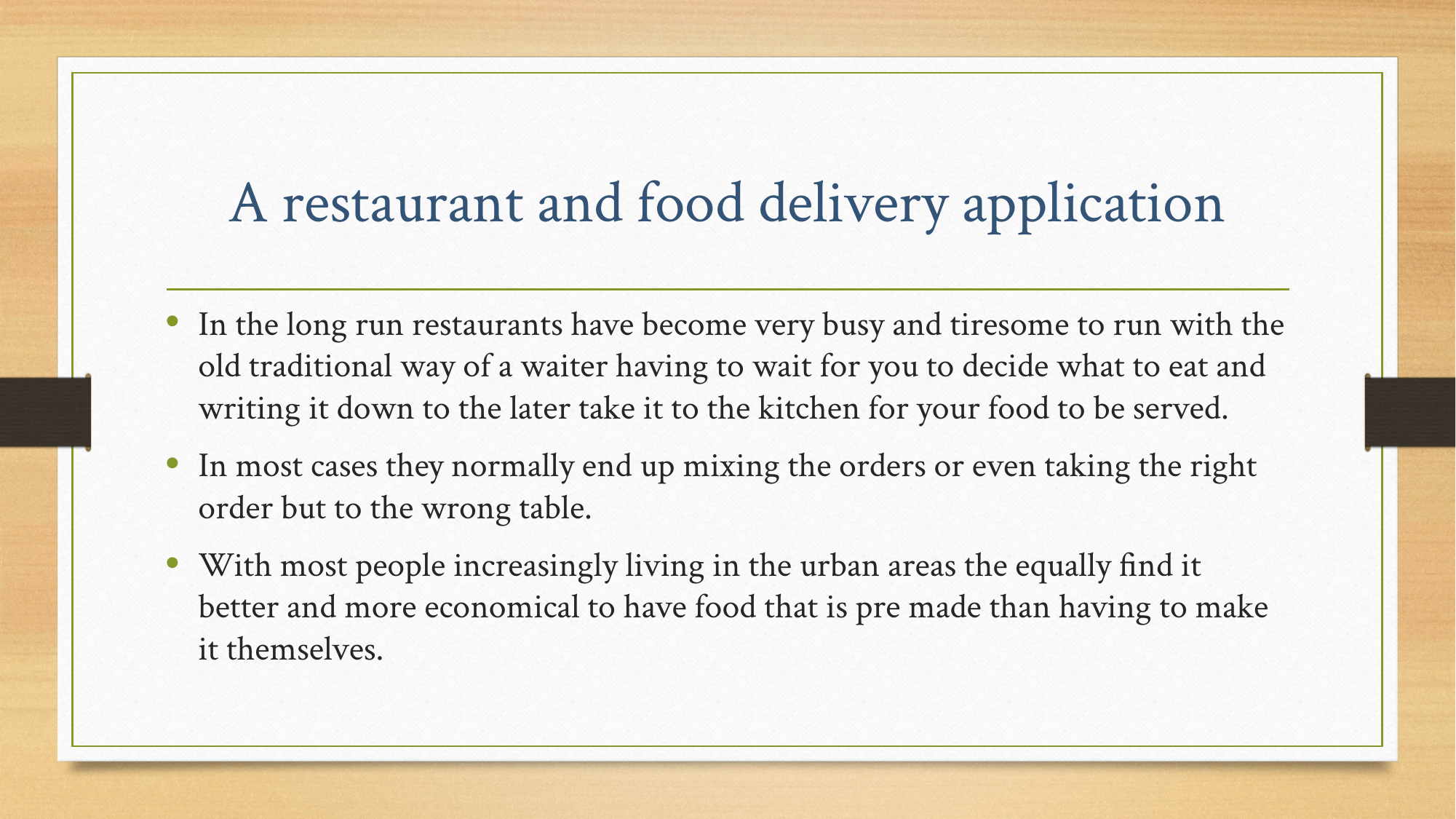

# A restaurant and food delivery application
In the long run restaurants have become very busy and tiresome to run with the old traditional way of a waiter having to wait for you to decide what to eat and writing it down to the later take it to the kitchen for your food to be served.
In most cases they normally end up mixing the orders or even taking the right order but to the wrong table.
With most people increasingly living in the urban areas the equally find it better and more economical to have food that is pre made than having to make it themselves.